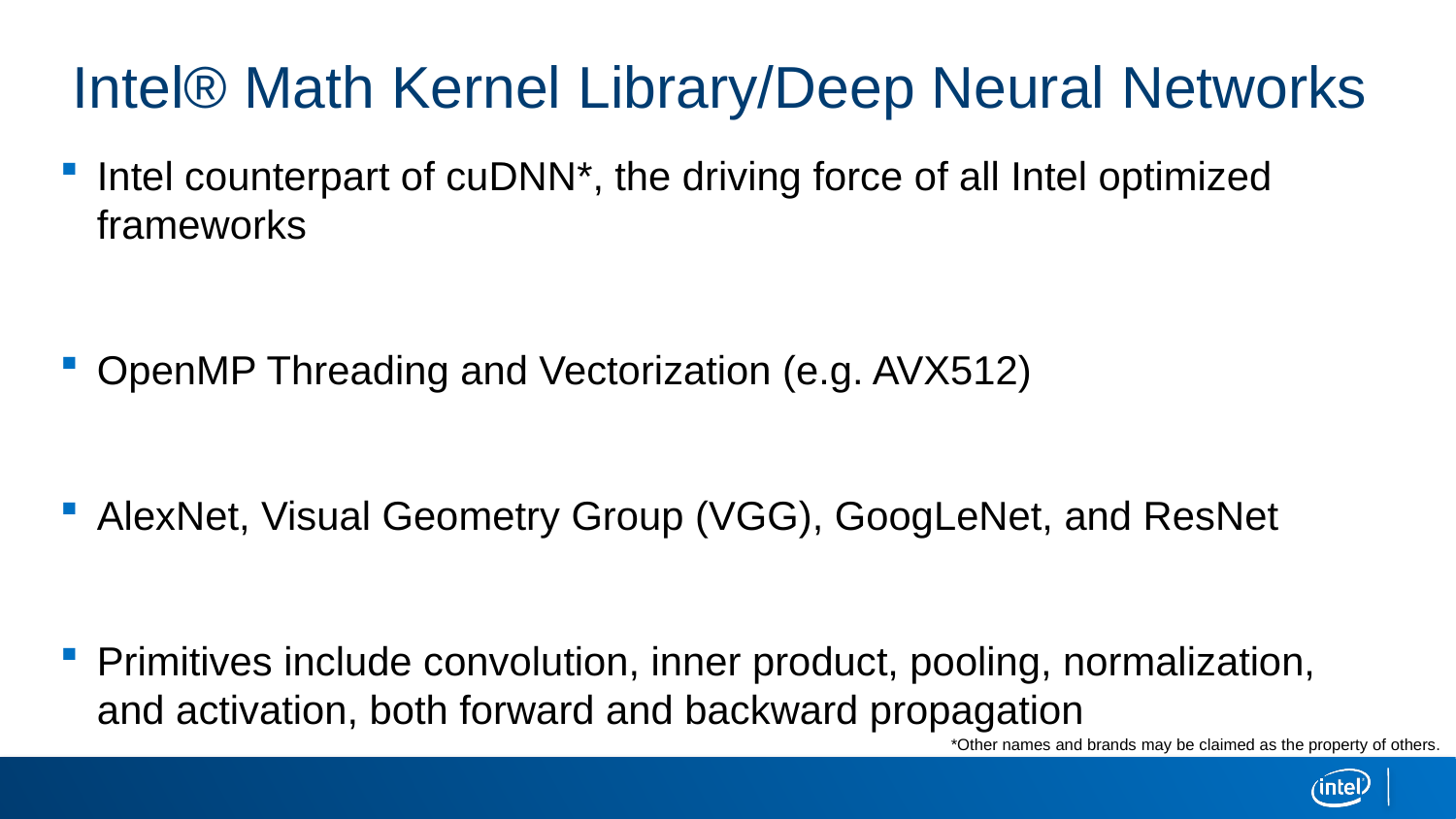

# Intel® Math Kernel Library/Deep Neural Networks
Intel counterpart of cuDNN*, the driving force of all Intel optimized frameworks

OpenMP Threading and Vectorization (e.g. AVX512)

AlexNet, Visual Geometry Group (VGG), GoogLeNet, and ResNet

Primitives include convolution, inner product, pooling, normalization, and activation, both forward and backward propagation
*Other names and brands may be claimed as the property of others.